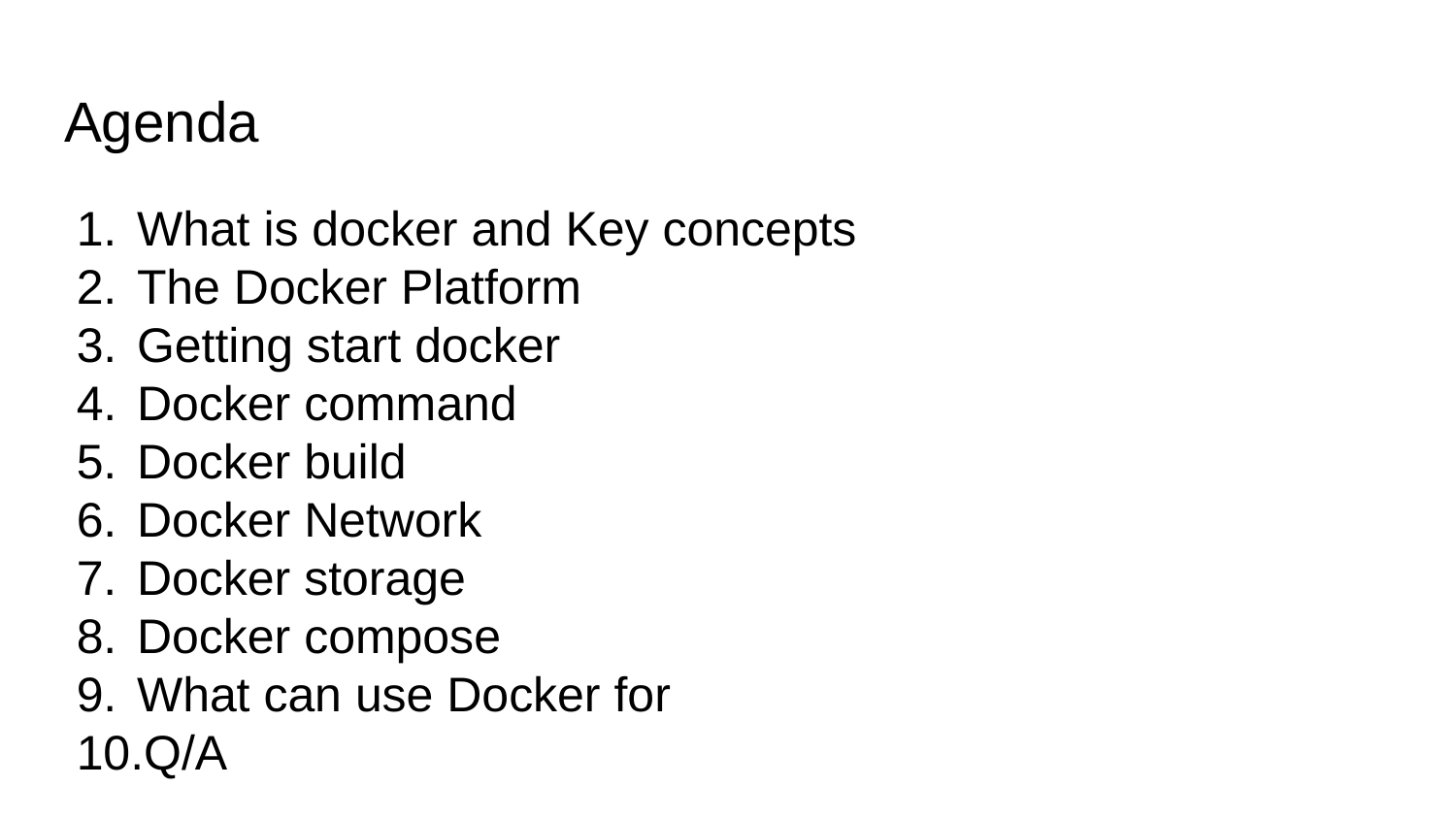

# Agenda
What is docker and Key concepts
The Docker Platform
Getting start docker
Docker command
Docker build
Docker Network
Docker storage
Docker compose
What can use Docker for
Q/A